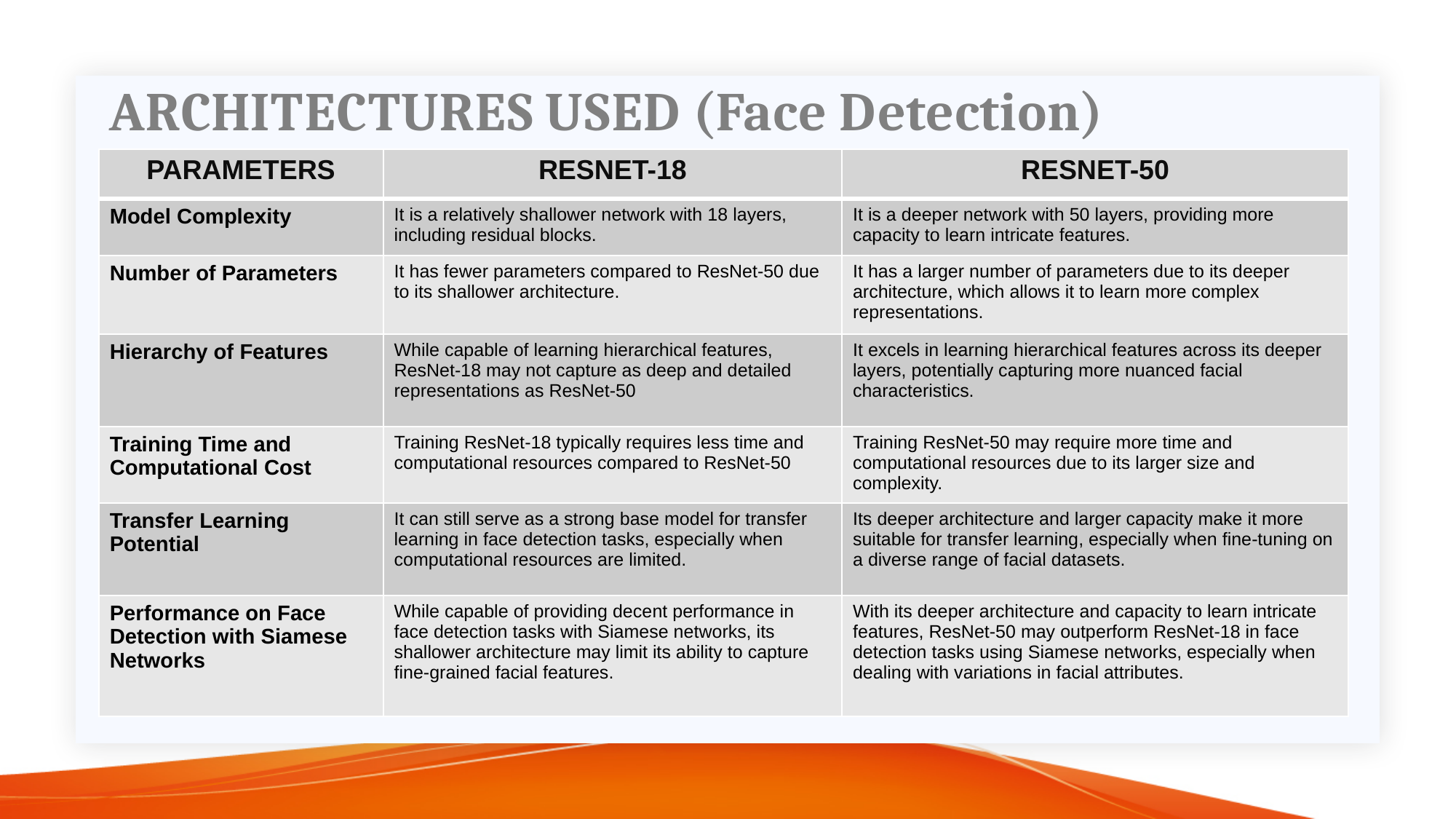

# ARCHITECTURES USED (Face Detection)
| PARAMETERS | RESNET-18 | RESNET-50 |
| --- | --- | --- |
| Model Complexity | It is a relatively shallower network with 18 layers, including residual blocks. | It is a deeper network with 50 layers, providing more capacity to learn intricate features. |
| Number of Parameters | It has fewer parameters compared to ResNet-50 due to its shallower architecture. | It has a larger number of parameters due to its deeper architecture, which allows it to learn more complex representations. |
| Hierarchy of Features | While capable of learning hierarchical features, ResNet-18 may not capture as deep and detailed representations as ResNet-50 | It excels in learning hierarchical features across its deeper layers, potentially capturing more nuanced facial characteristics. |
| Training Time and Computational Cost | Training ResNet-18 typically requires less time and computational resources compared to ResNet-50 | Training ResNet-50 may require more time and computational resources due to its larger size and complexity. |
| Transfer Learning Potential | It can still serve as a strong base model for transfer learning in face detection tasks, especially when computational resources are limited. | Its deeper architecture and larger capacity make it more suitable for transfer learning, especially when fine-tuning on a diverse range of facial datasets. |
| Performance on Face Detection with Siamese Networks | While capable of providing decent performance in face detection tasks with Siamese networks, its shallower architecture may limit its ability to capture fine-grained facial features. | With its deeper architecture and capacity to learn intricate features, ResNet-50 may outperform ResNet-18 in face detection tasks using Siamese networks, especially when dealing with variations in facial attributes. |